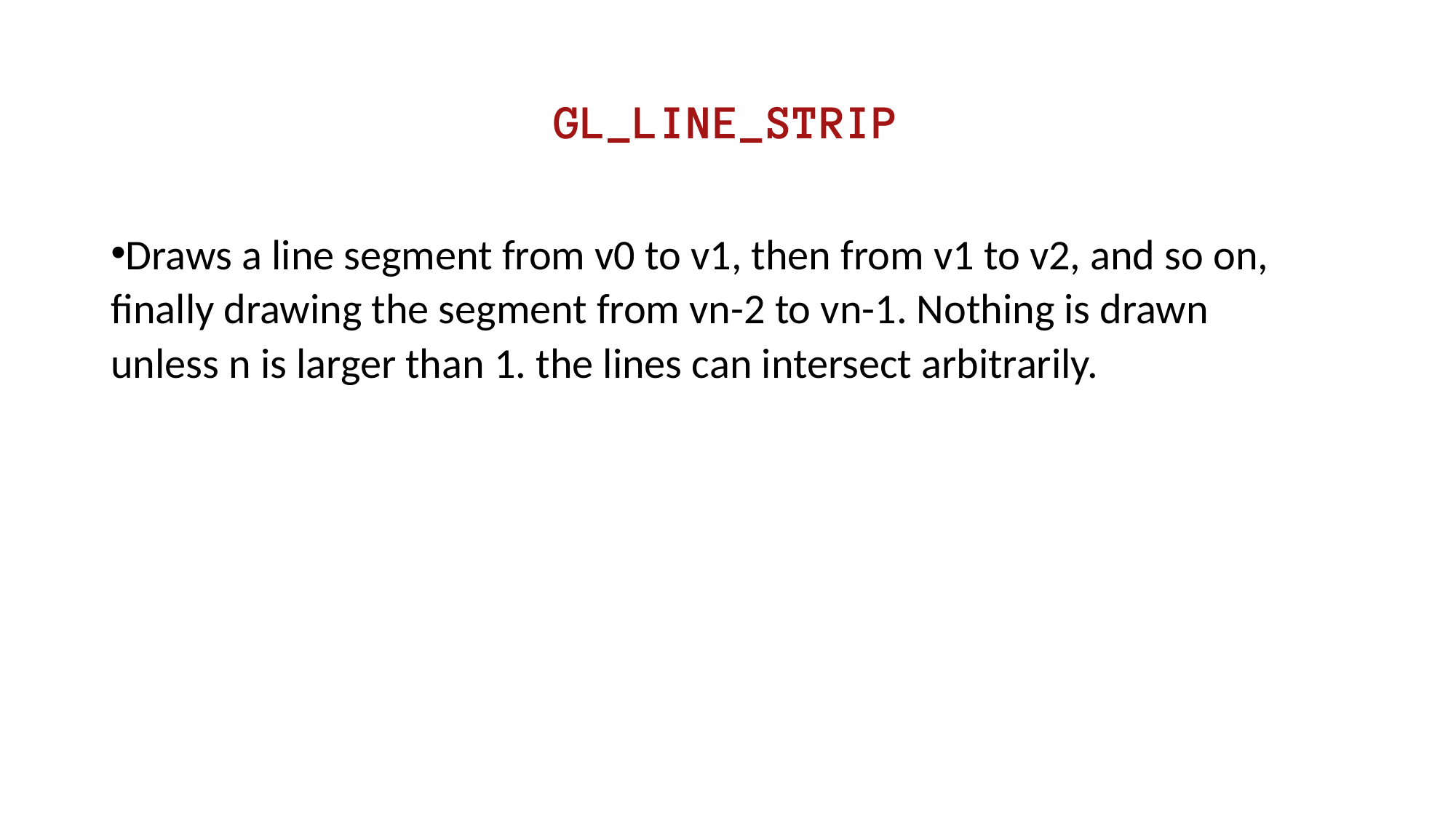

# GL_LINE_STRIP
Draws a line segment from v0 to v1, then from v1 to v2, and so on, finally drawing the segment from vn-2 to vn-1. Nothing is drawn unless n is larger than 1. the lines can intersect arbitrarily.